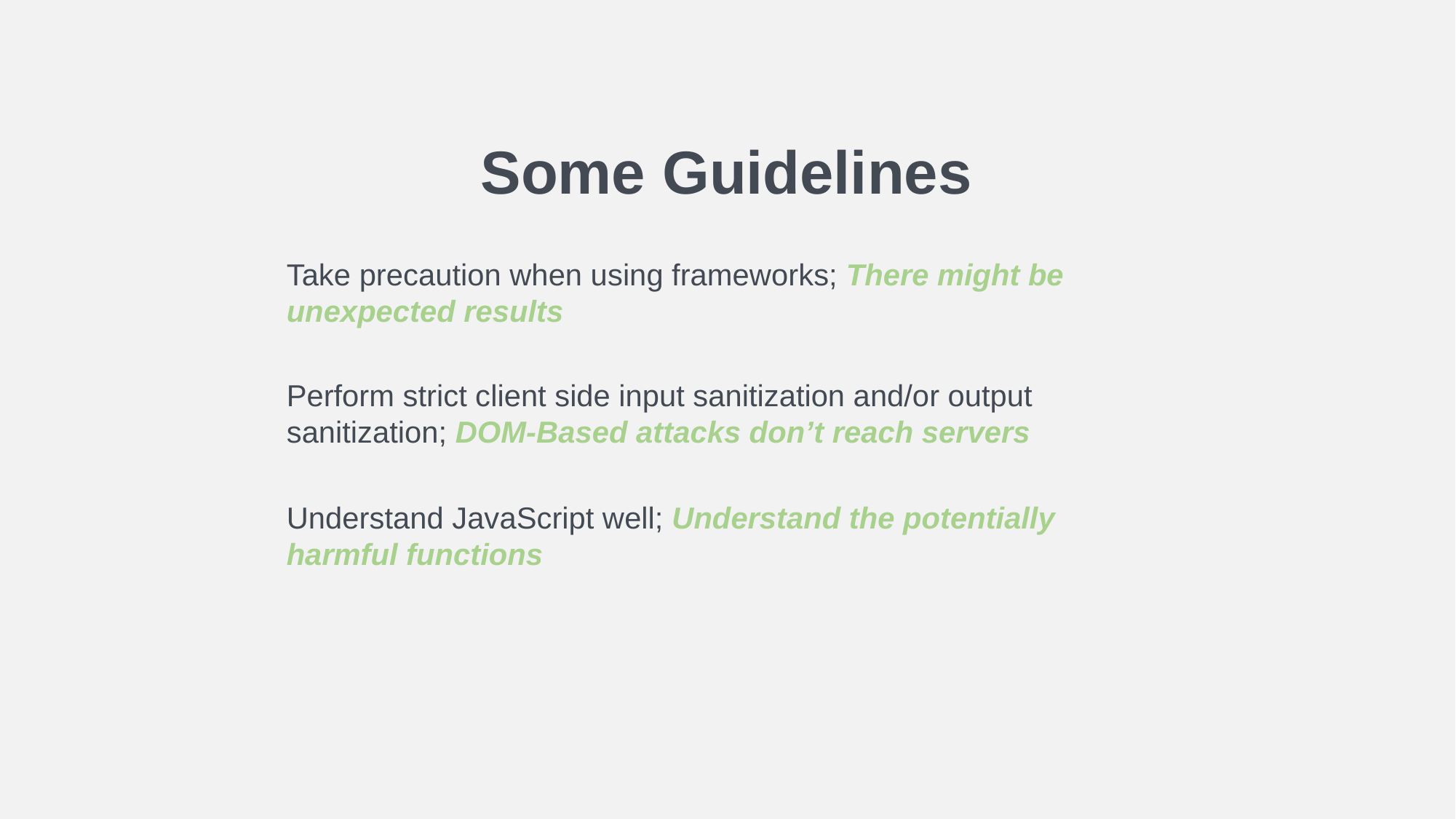

Some Guidelines
Take precaution when using frameworks; There might be unexpected results
Perform strict client side input sanitization and/or output sanitization; DOM-Based attacks don’t reach servers
Understand JavaScript well; Understand the potentially harmful functions